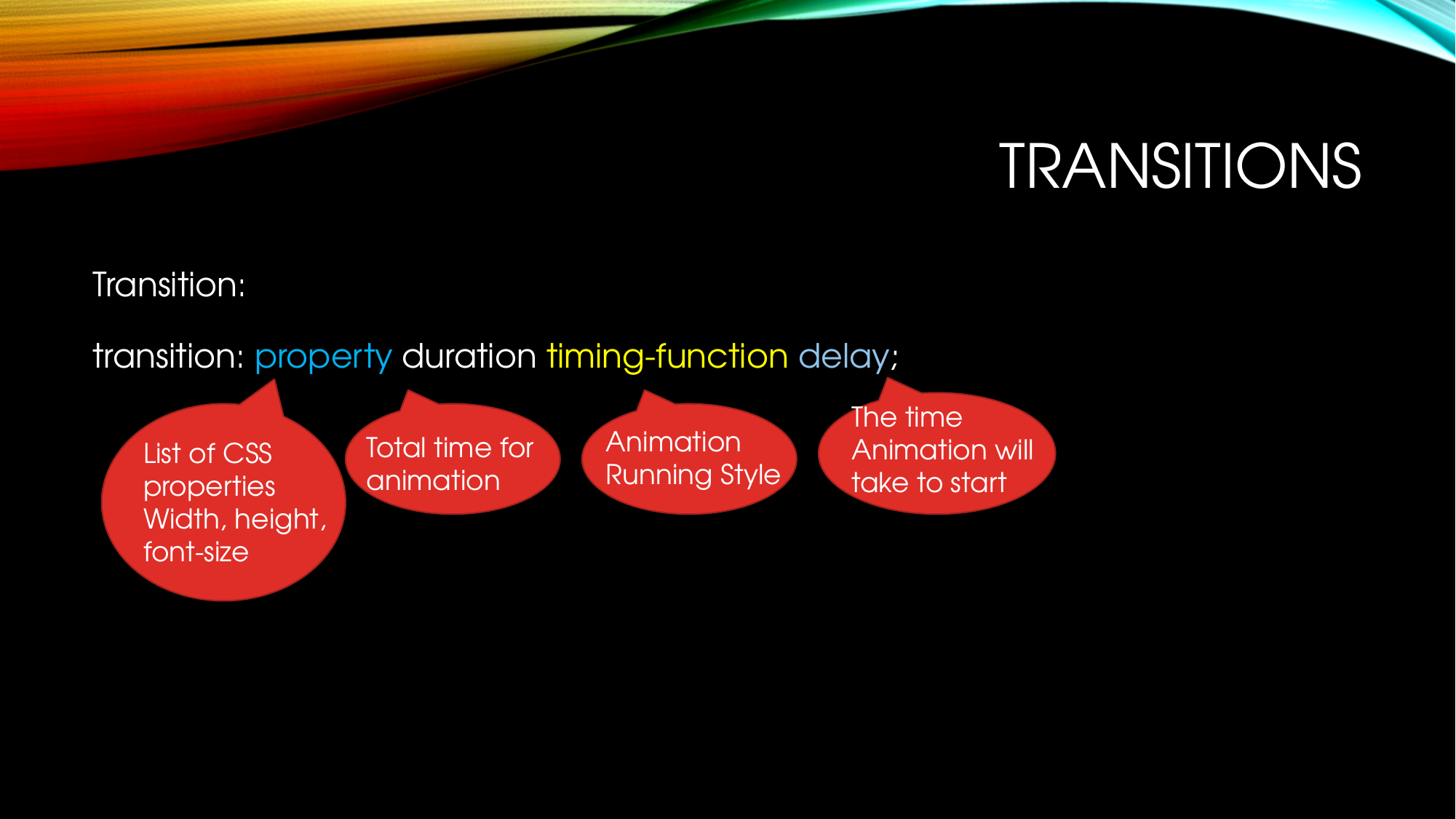

# Transitions
Transition:
transition: property duration timing-function delay;

The time
Animation will
take to start

Animation
Running Style
Total time for
animation
List of CSS
properties
Width, height,
font-size